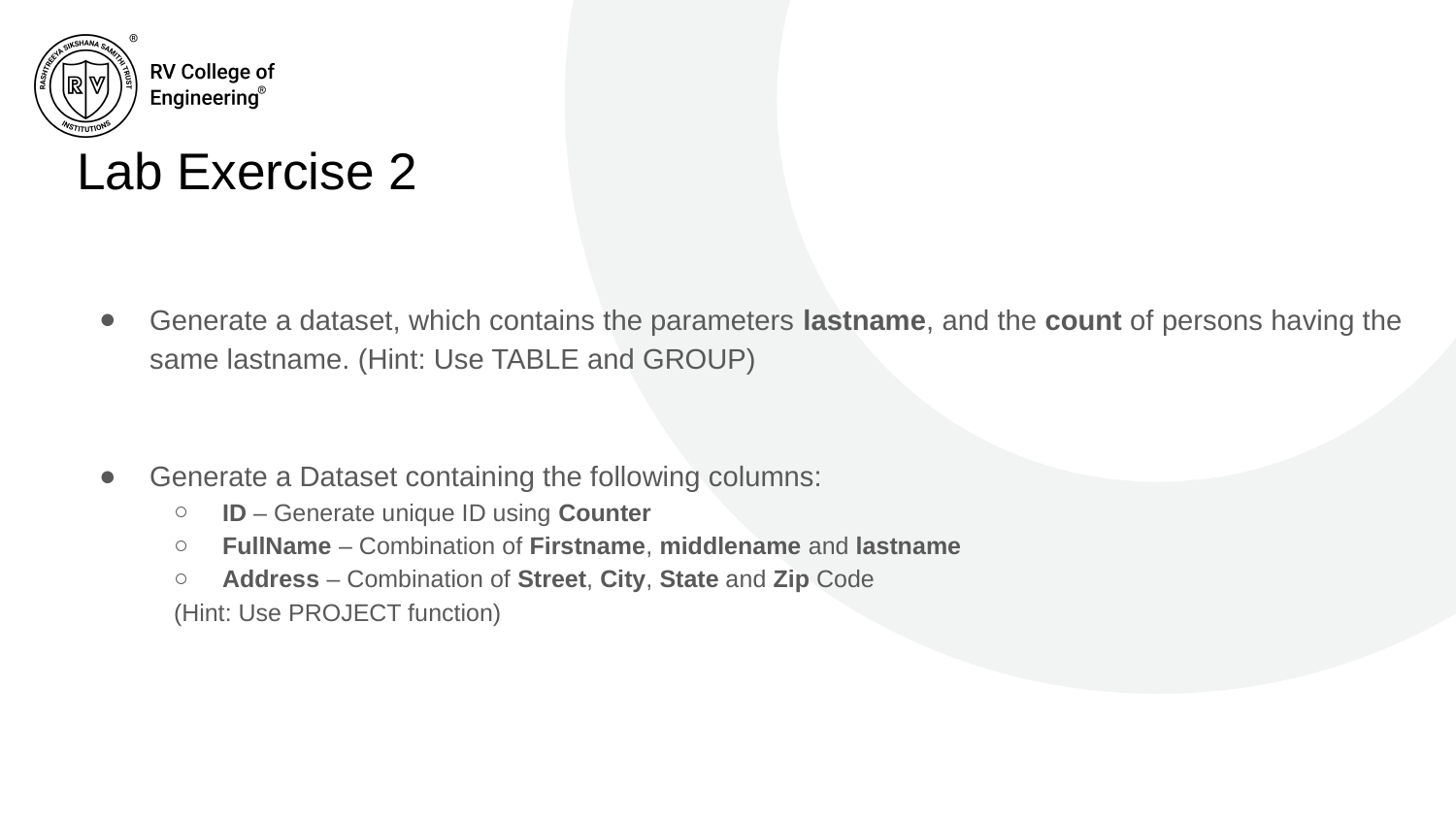

# Lab Exercise 2

Generate a dataset, which contains the parameters lastname, and the count of persons having the same lastname. (Hint: Use TABLE and GROUP)

Generate a Dataset containing the following columns:
ID – Generate unique ID using Counter
FullName – Combination of Firstname, middlename and lastname
Address – Combination of Street, City, State and Zip Code
(Hint: Use PROJECT function)